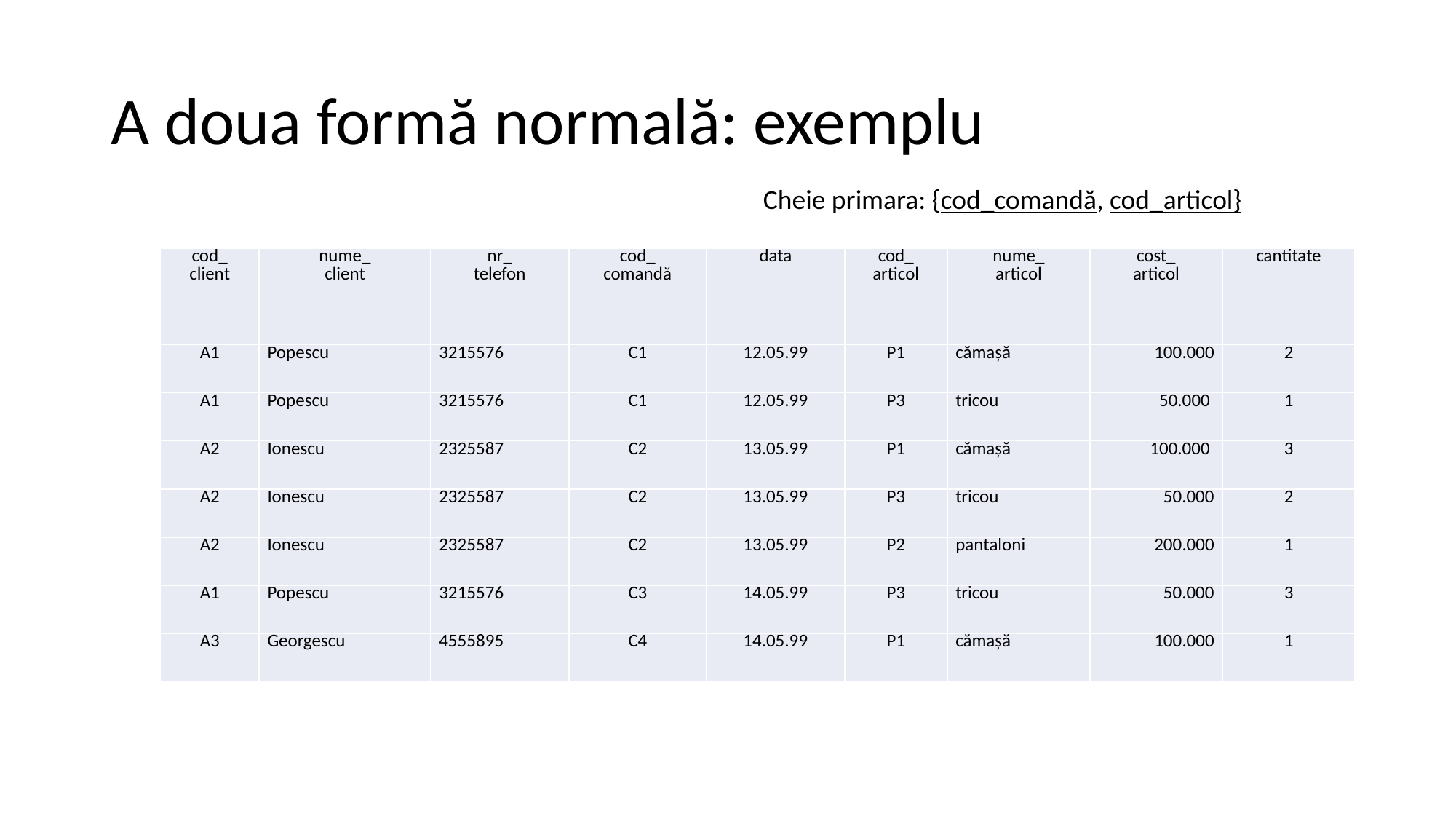

# A doua formă normală: exemplu
Cheie primara: {cod_comandă, cod_articol}
| cod\_ client | nume\_ client | nr\_ telefon | cod\_ comandă | data | cod\_ articol | nume\_ articol | cost\_ articol | cantitate |
| --- | --- | --- | --- | --- | --- | --- | --- | --- |
| A1 | Popescu | 3215576 | C1 | 12.05.99 | P1 | cămaşă | 100.000 | 2 |
| A1 | Popescu | 3215576 | C1 | 12.05.99 | P3 | tricou | 50.000 | 1 |
| A2 | Ionescu | 2325587 | C2 | 13.05.99 | P1 | cămaşă | 100.000 | 3 |
| A2 | Ionescu | 2325587 | C2 | 13.05.99 | P3 | tricou | 50.000 | 2 |
| A2 | Ionescu | 2325587 | C2 | 13.05.99 | P2 | pantaloni | 200.000 | 1 |
| A1 | Popescu | 3215576 | C3 | 14.05.99 | P3 | tricou | 50.000 | 3 |
| A3 | Georgescu | 4555895 | C4 | 14.05.99 | P1 | cămaşă | 100.000 | 1 |